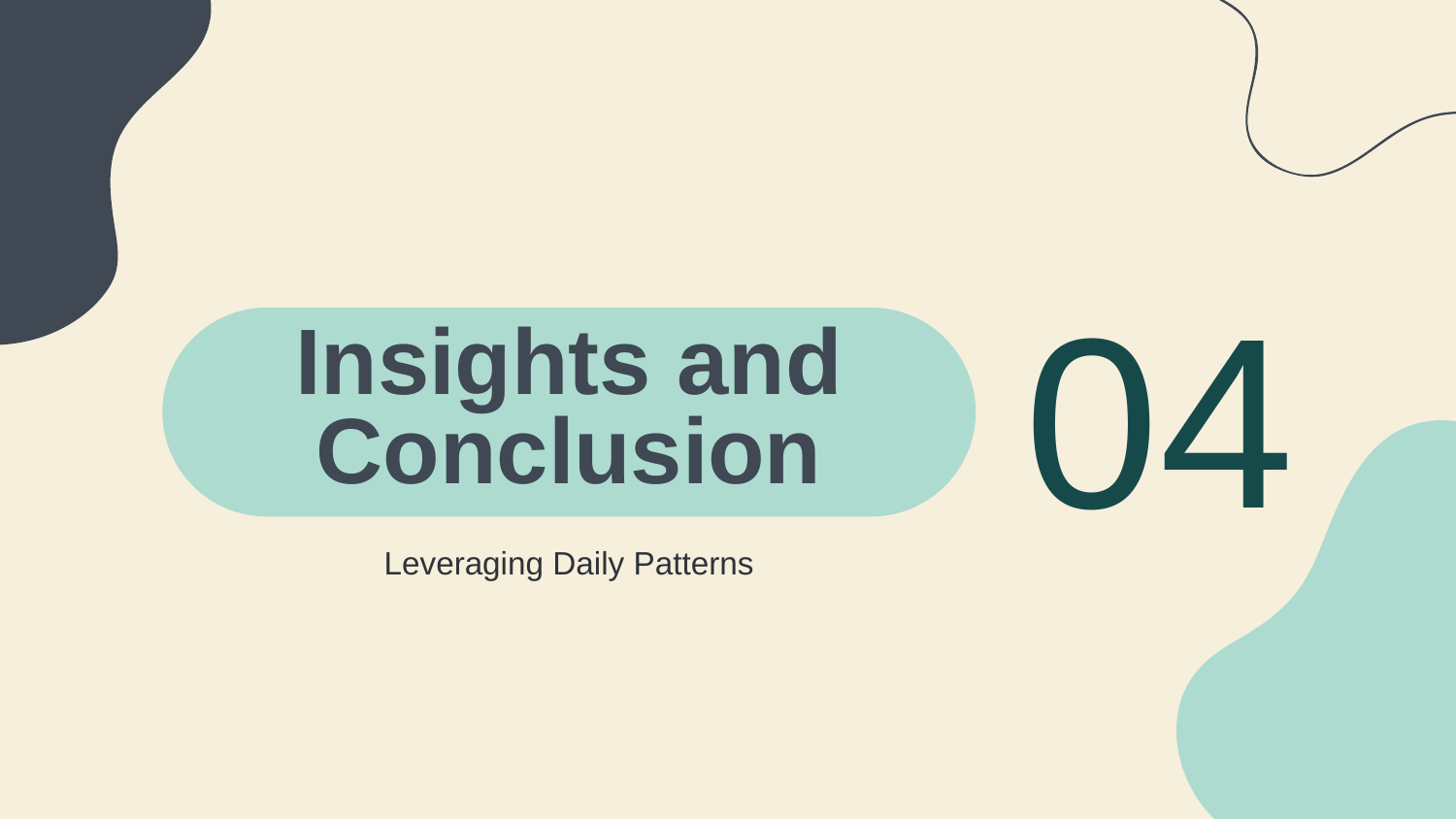

04

# Insights and Conclusion
Leveraging Daily Patterns